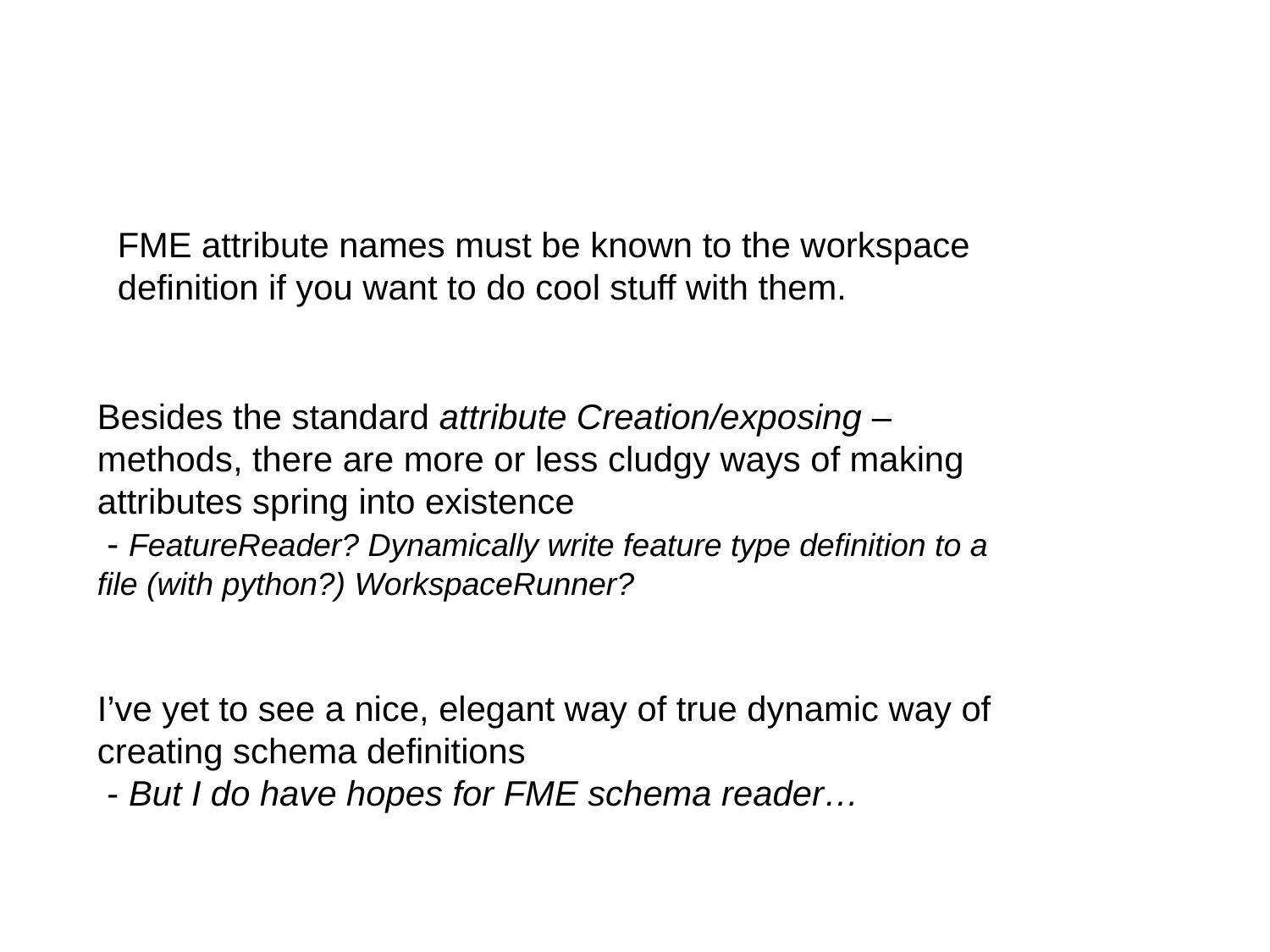

FME attribute names must be known to the workspace definition if you want to do cool stuff with them.
Besides the standard attribute Creation/exposing – methods, there are more or less cludgy ways of making attributes spring into existence
 - FeatureReader? Dynamically write feature type definition to a file (with python?) WorkspaceRunner?

I’ve yet to see a nice, elegant way of true dynamic way of creating schema definitions
 - But I do have hopes for FME schema reader…